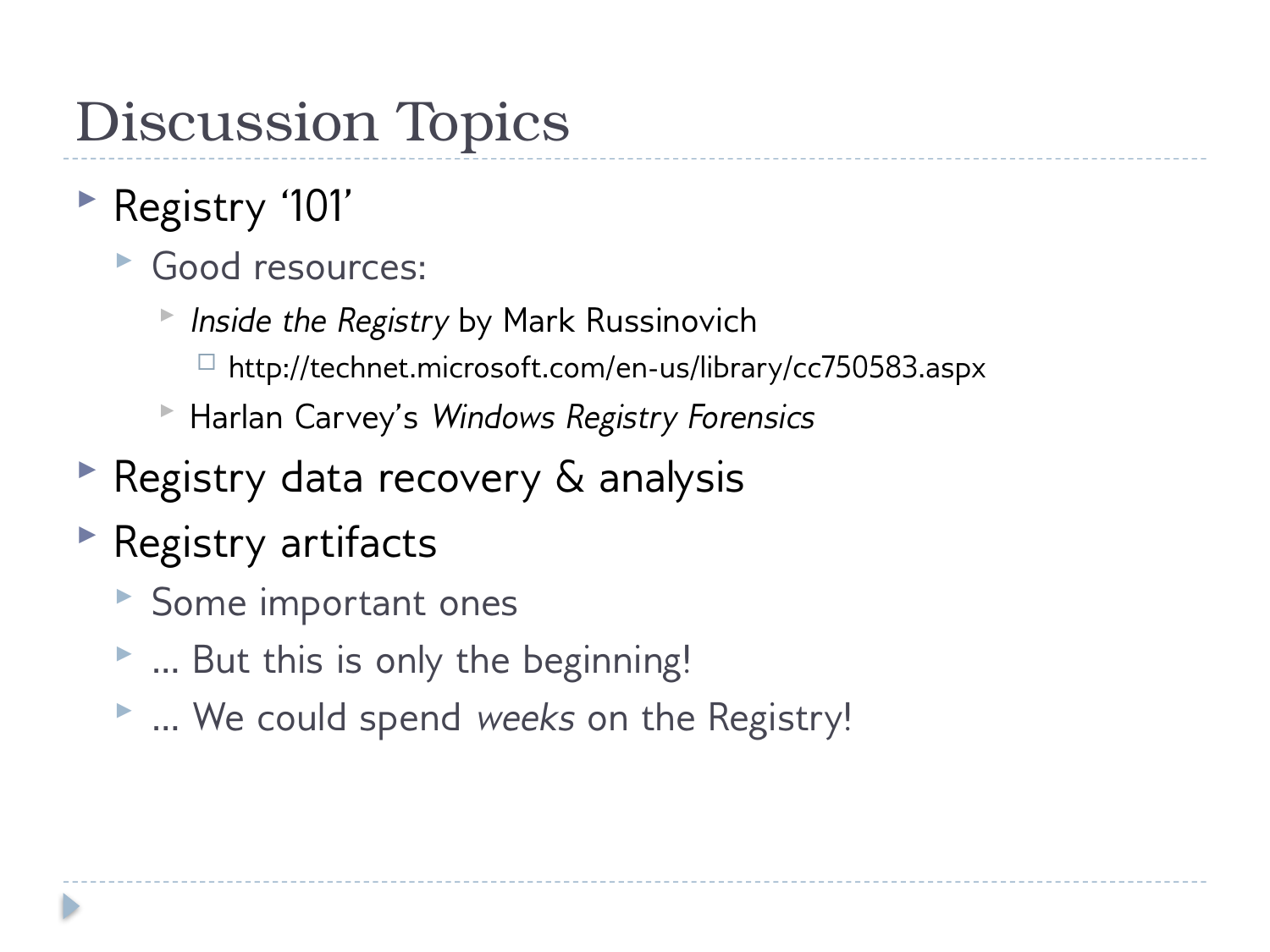

# Discussion Topics
Registry ‘101’
Good resources:
Inside the Registry by Mark Russinovich
http://technet.microsoft.com/en-us/library/cc750583.aspx
Harlan Carvey’s Windows Registry Forensics
Registry data recovery & analysis
Registry artifacts
Some important ones
… But this is only the beginning!
… We could spend weeks on the Registry!